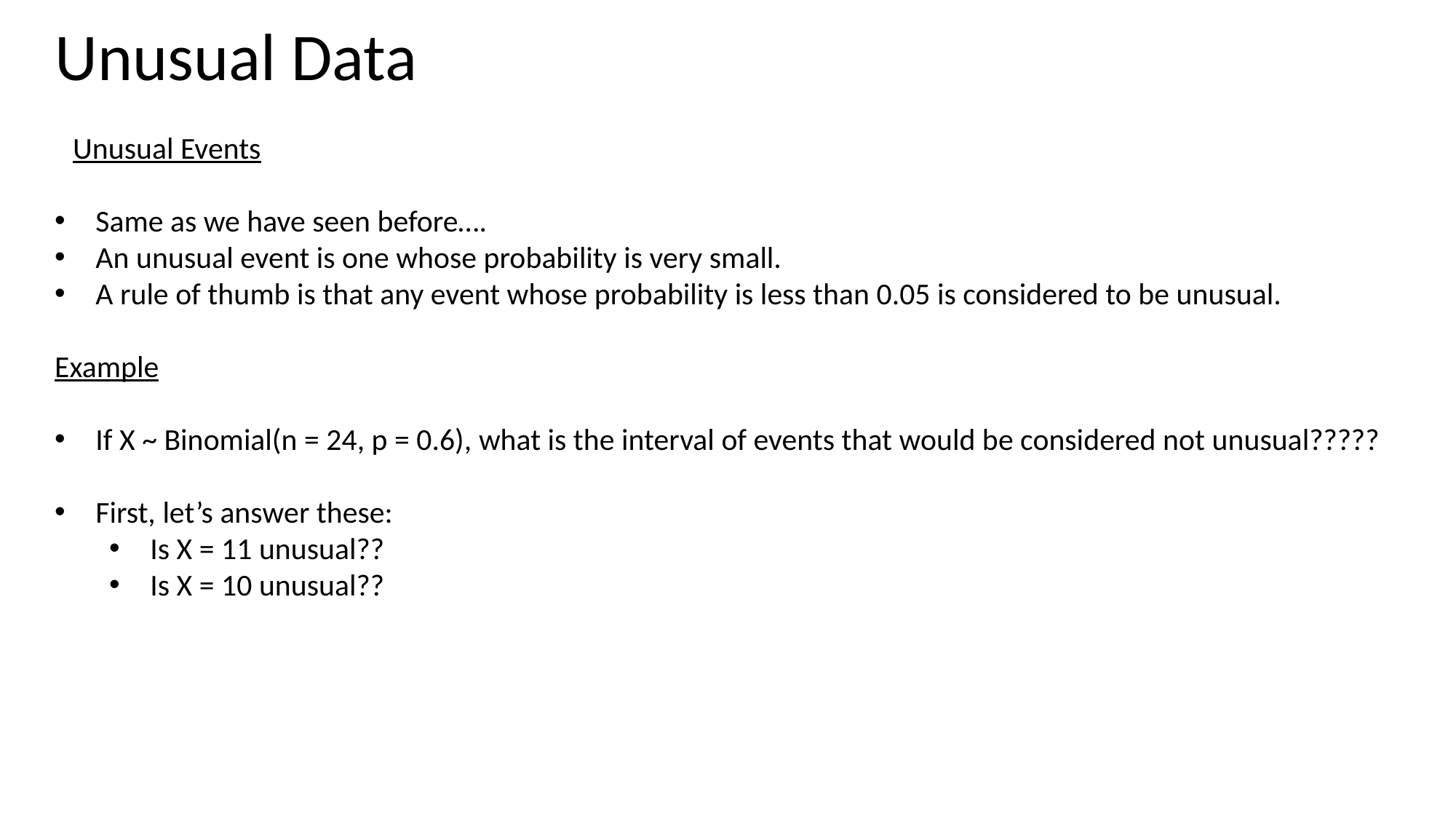

# Unusual Data
Unusual Events

Same as we have seen before….
An unusual event is one whose probability is very small.
A rule of thumb is that any event whose probability is less than 0.05 is considered to be unusual.

Example

If X ~ Binomial(n = 24, p = 0.6), what is the interval of events that would be considered not unusual?????

First, let’s answer these:
Is X = 11 unusual??
Is X = 10 unusual??